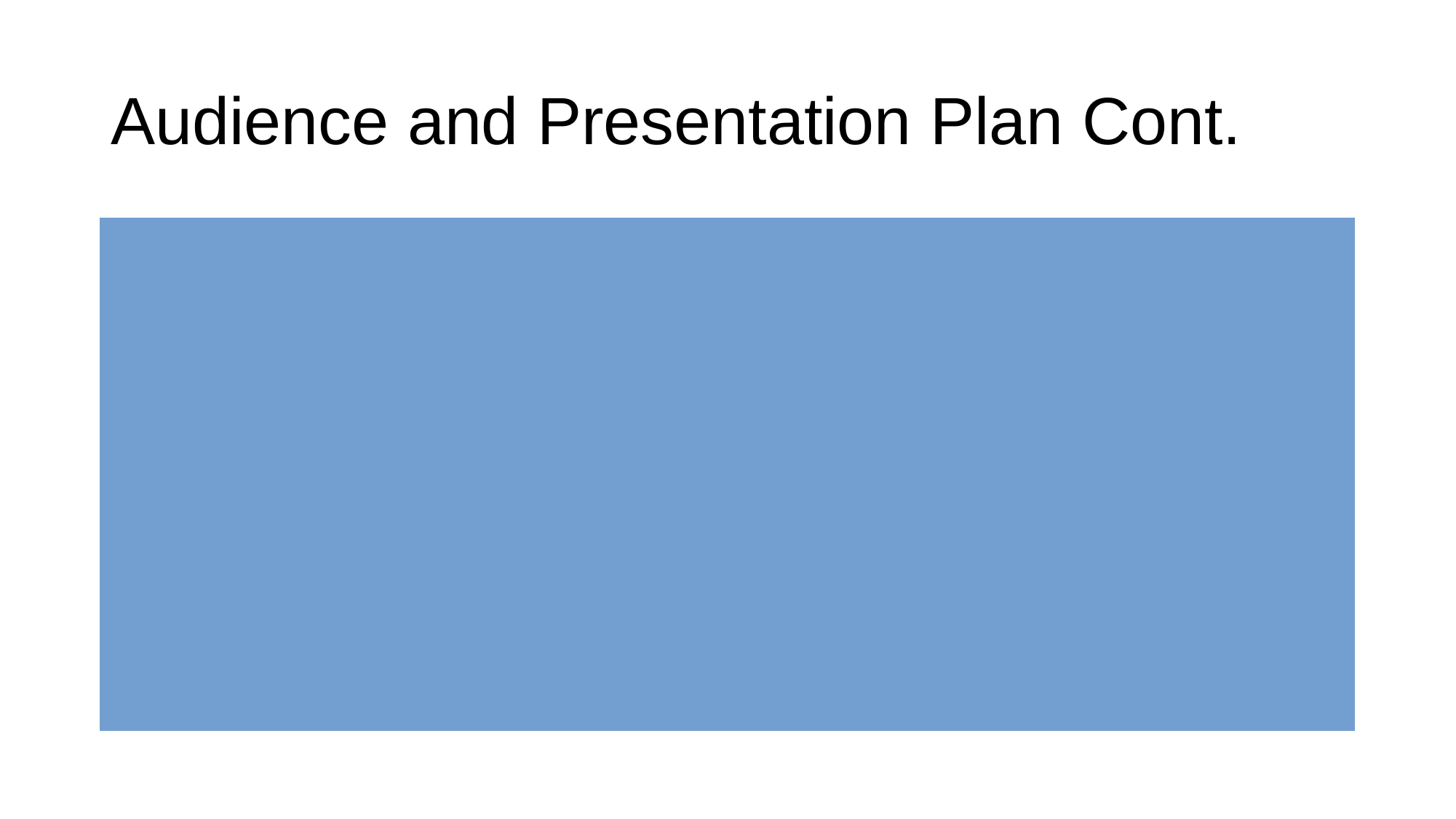

# Audience and Presentation Plan Cont.
At the same time, this analysis is crucial for policymakers who need to understand regional disparities in childcare costs and how these costs have evolved over time. The data highlights the significant childcare burden placed on families in high-cost states and regions. By identifying these patterns, policymakers can take actionable steps to address childcare affordability through subsidies, tax credits, or other supportive programs. The comparison between the most and least expensive states also offers valuable insights into what’s working in more affordable regions, which can be used as a model for policy initiatives in higher-cost areas.
By presenting this data through interactive maps, bar charts, trend lines, and a final infographic, the presentation is structured to provide both in-depth analysis and easy-to-digest key insights tailored to each audience.